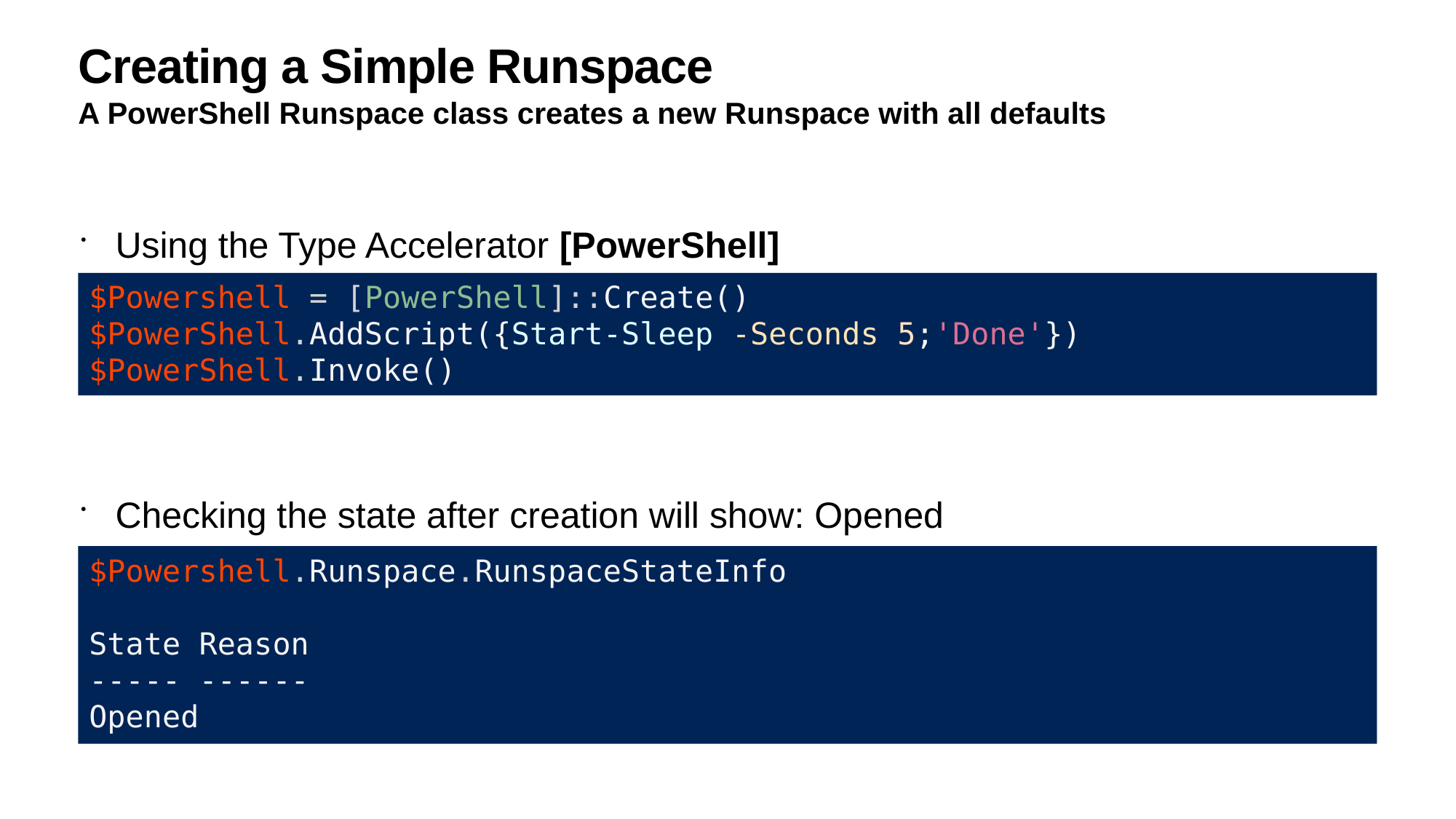

# Creating a Simple Runspace
A PowerShell Runspace class creates a new Runspace with all defaults

Using the Type Accelerator [PowerShell]

Checking the state after creation will show: Opened
$Powershell = [PowerShell]::Create()
$PowerShell.AddScript({Start-Sleep -Seconds 5;'Done'})
$PowerShell.Invoke()
$Powershell.Runspace.RunspaceStateInfo

State Reason
----- ------
Opened